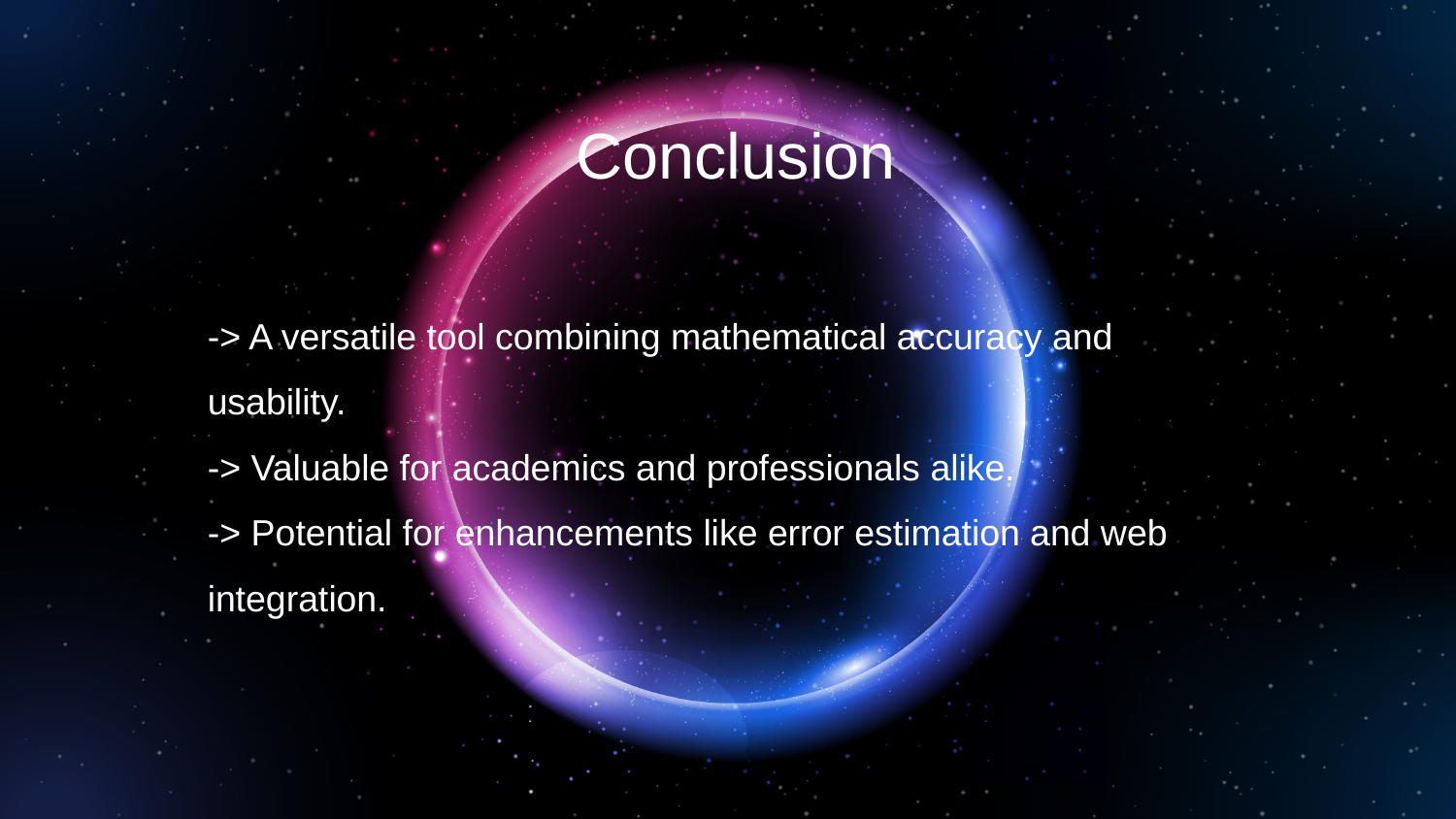

Conclusion

-> A versatile tool combining mathematical accuracy and usability.
-> Valuable for academics and professionals alike.
-> Potential for enhancements like error estimation and web integration.